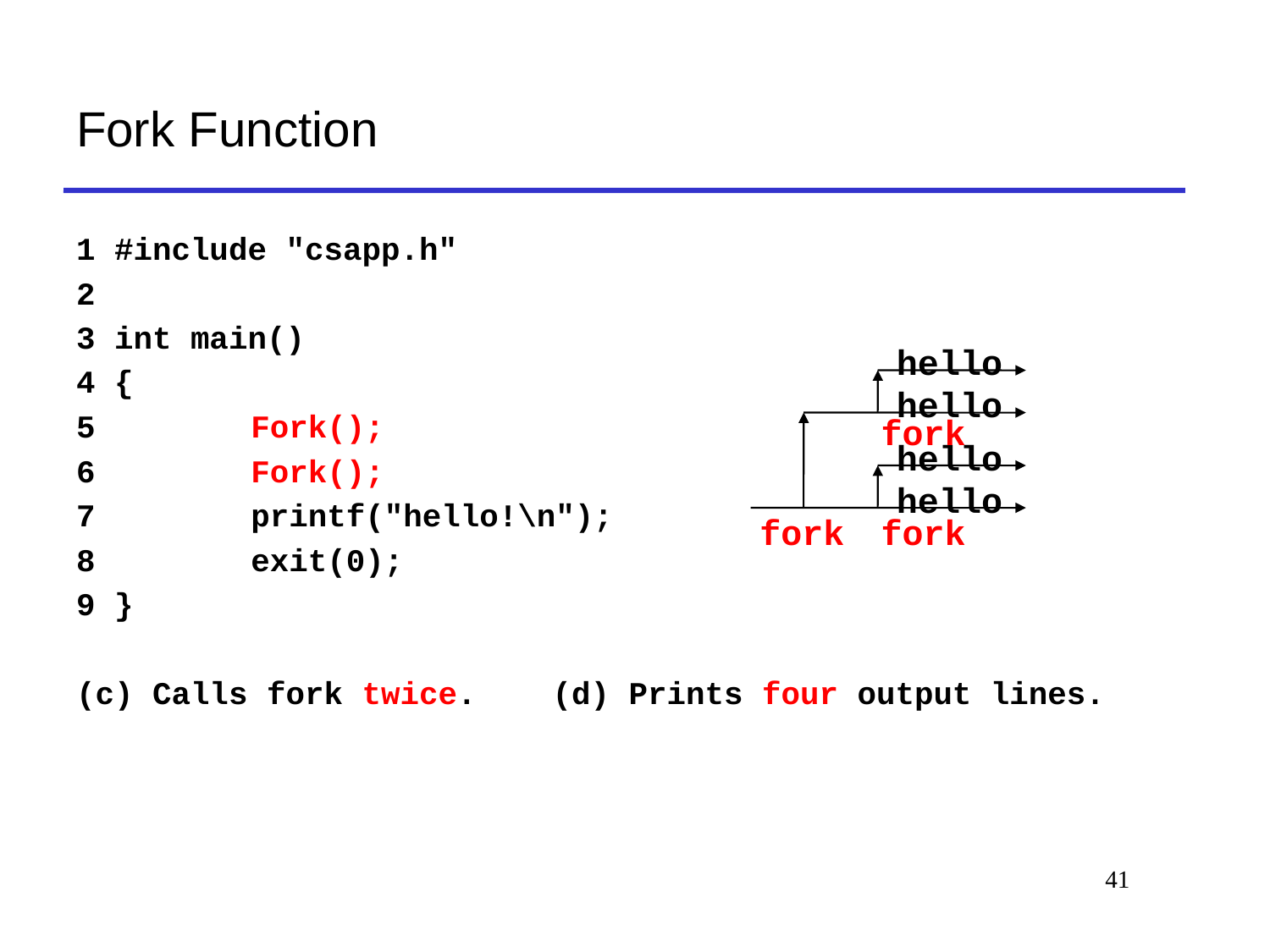

# Fork Function
1 #include "csapp.h"
2
3 int main()
4 {
5 		Fork();
6 		Fork();
7 		printf("hello!\n");
8 		exit(0);
9 }

(c) Calls fork twice.    (d) Prints four output lines.
hello

hello
fork

hello

hello
fork
fork

41